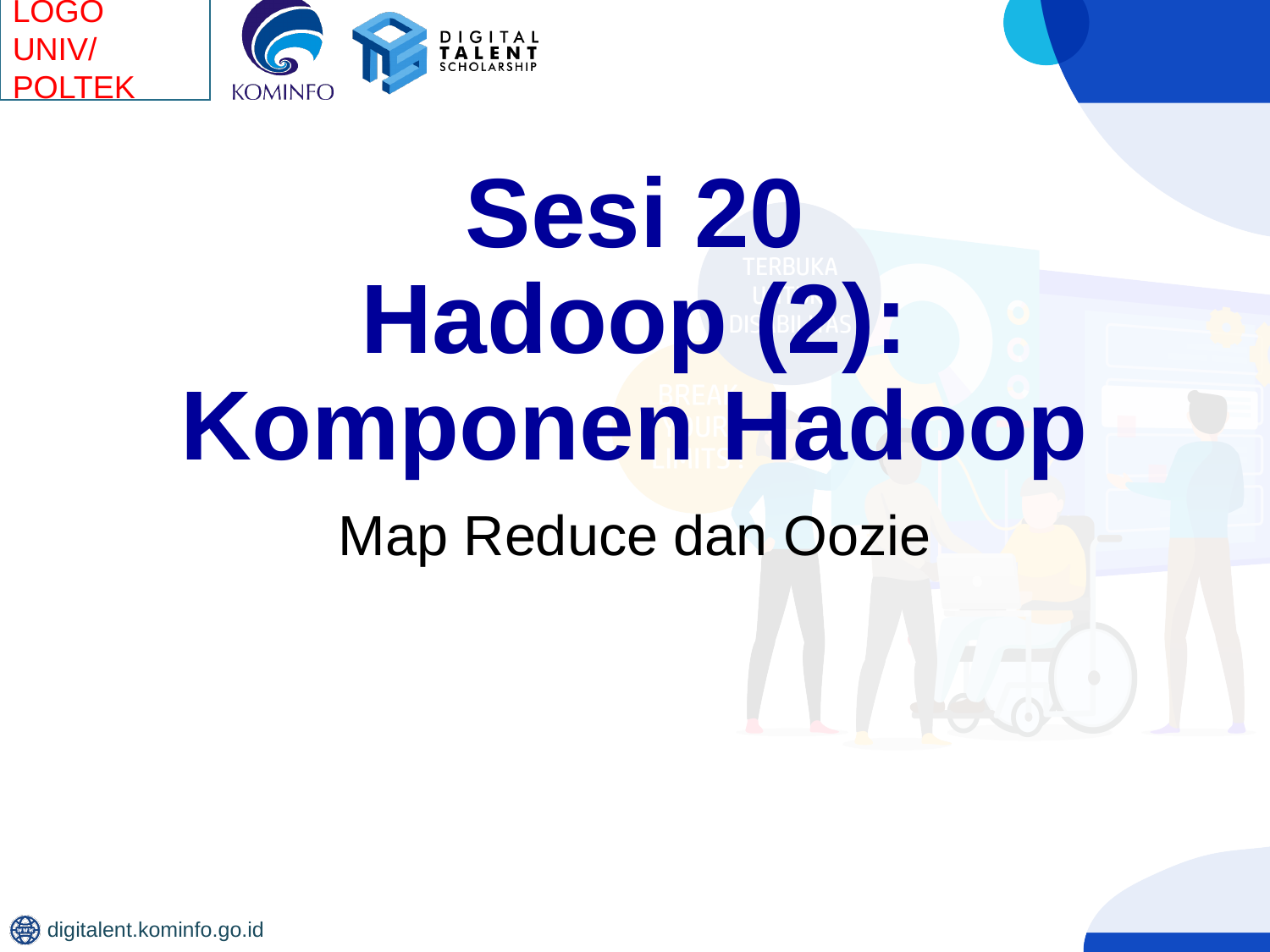

# Sesi 20 Hadoop (2): Komponen Hadoop
Map Reduce dan Oozie